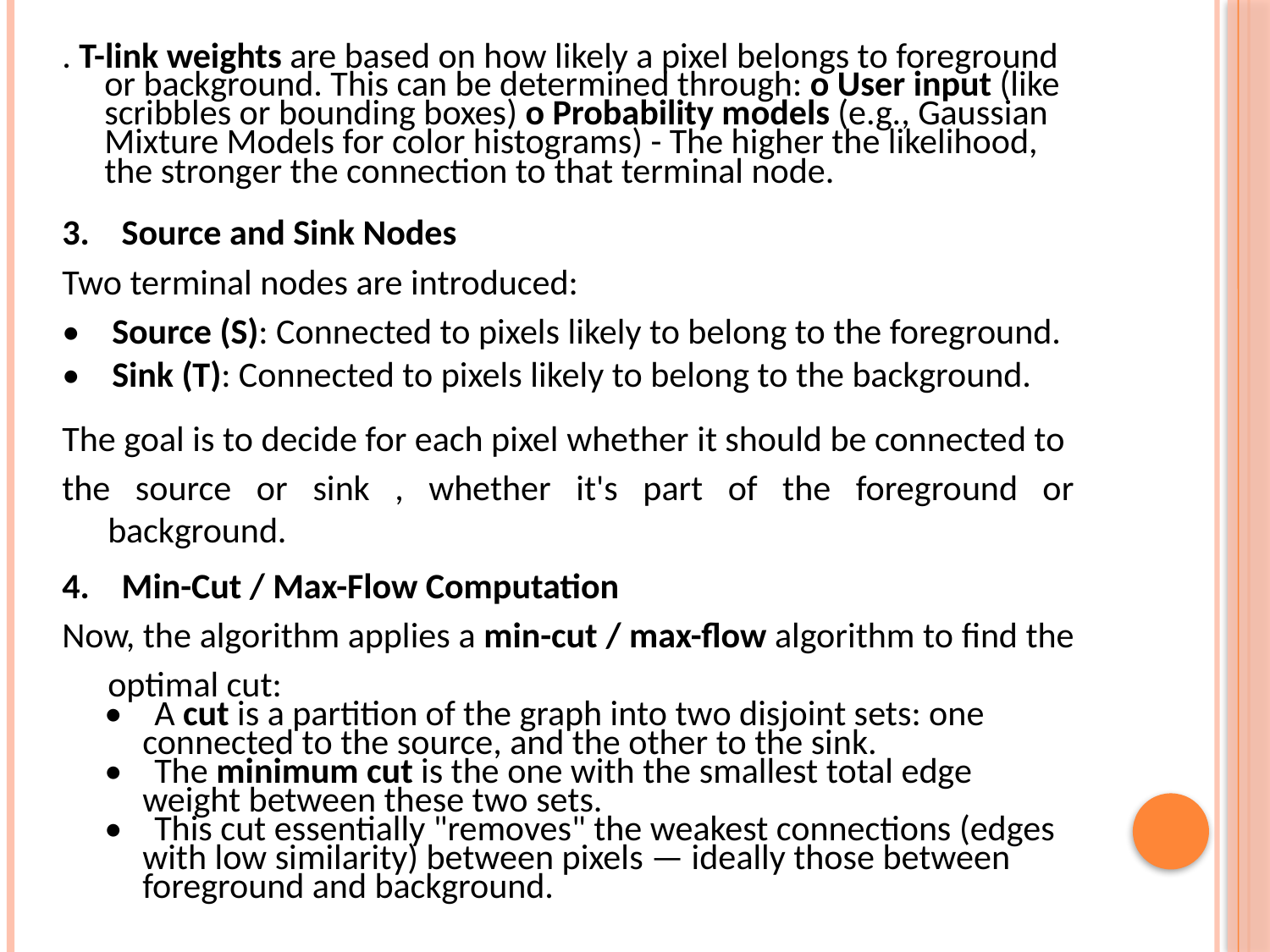

#
. T-link weights are based on how likely a pixel belongs to foreground or background. This can be determined through: o User input (like scribbles or bounding boxes) o Probability models (e.g., Gaussian Mixture Models for color histograms) - The higher the likelihood, the stronger the connection to that terminal node.
3.    Source and Sink Nodes
Two terminal nodes are introduced:
•    Source (S): Connected to pixels likely to belong to the foreground.
•    Sink (T): Connected to pixels likely to belong to the background.
The goal is to decide for each pixel whether it should be connected to
the source or sink , whether it's part of the foreground or background.
4.    Min-Cut / Max-Flow Computation
Now, the algorithm applies a min-cut / max-flow algorithm to find the optimal cut:
•    A cut is a partition of the graph into two disjoint sets: one connected to the source, and the other to the sink.
•    The minimum cut is the one with the smallest total edge weight between these two sets.
•    This cut essentially "removes" the weakest connections (edges with low similarity) between pixels — ideally those between foreground and background.